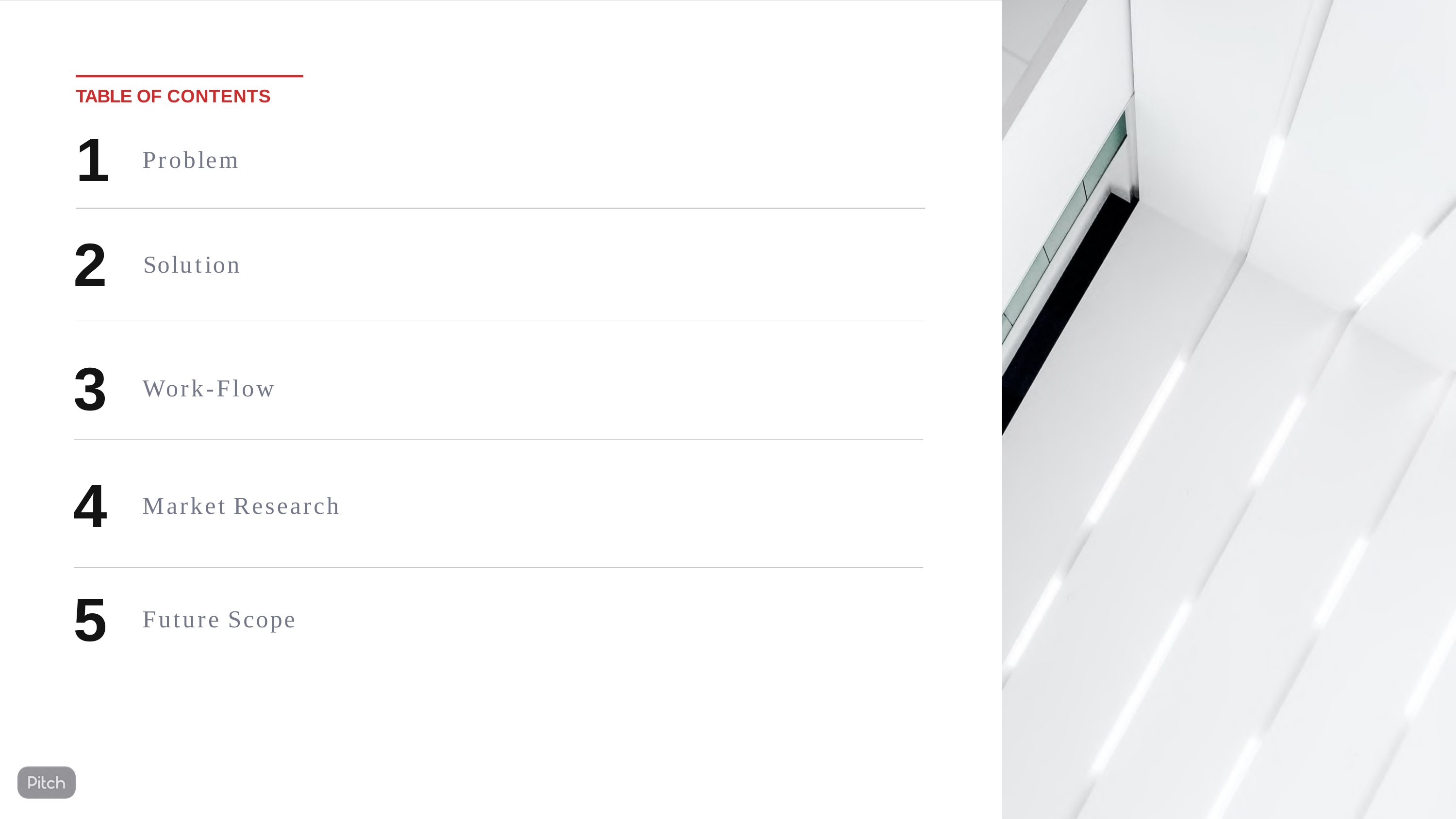

TABLE OF CONTENTS
# 1
Problem
2
Solution
3
Work-Flow
4
Market Research
5
Future Scope